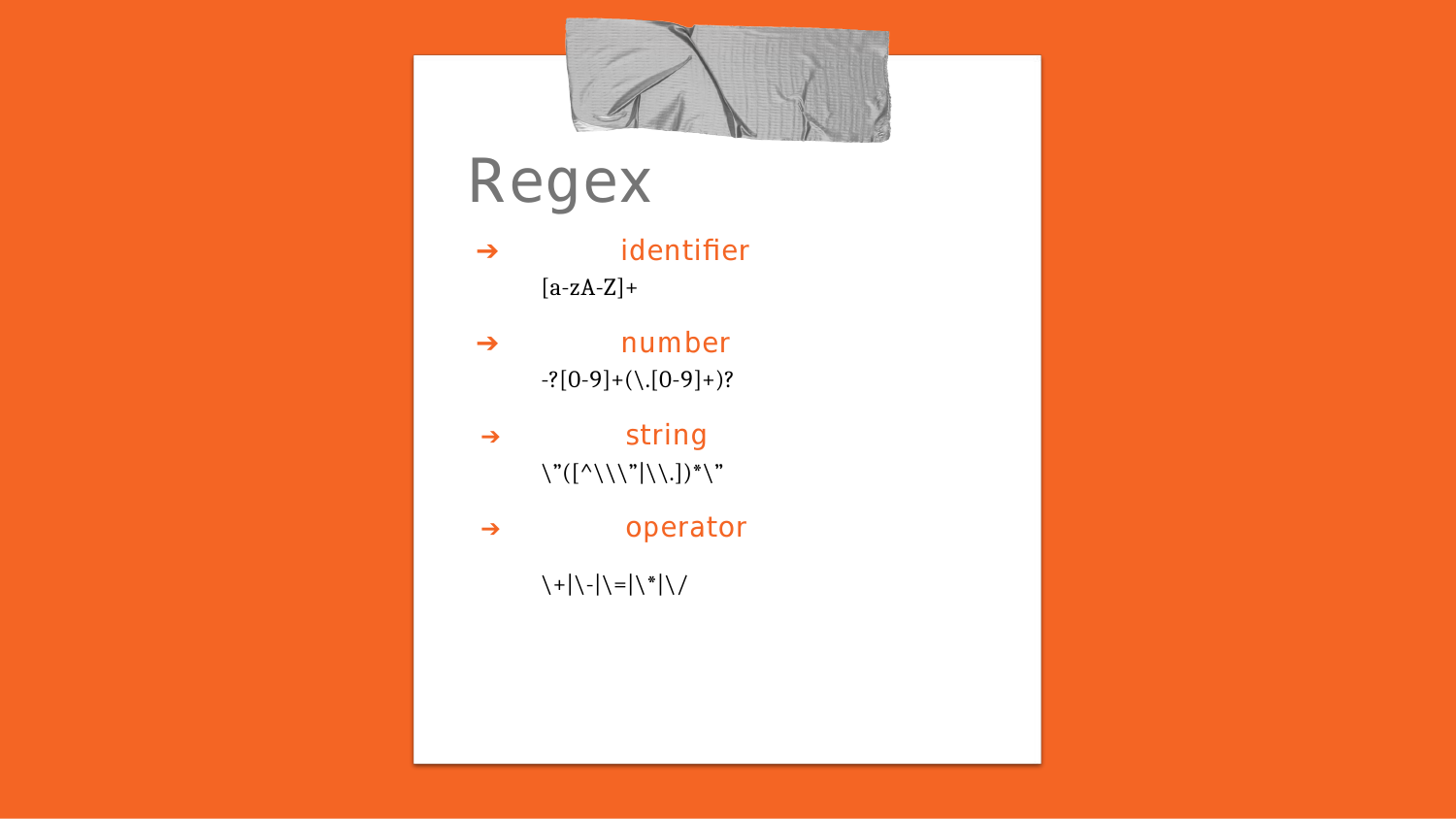

# Regex
➔	identiﬁer
[a-zA-Z]+
➔	number
-?[0-9]+(\.[0-9]+)?
➔	string
\”([^\\\”|\\.])*\”
➔	operator
\+|\-|\=|\*|\/